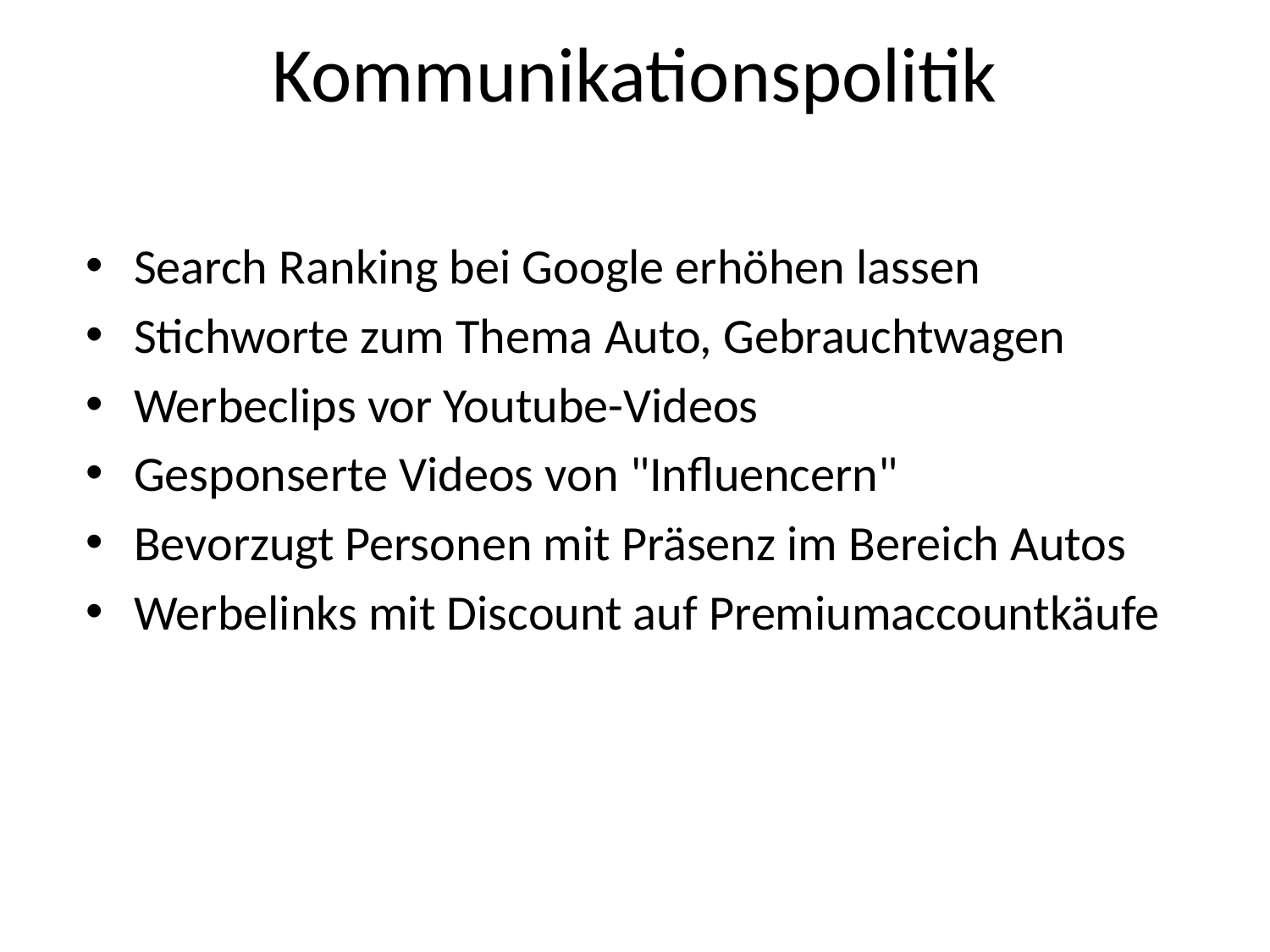

# Kommunikationspolitik

Search Ranking bei Google erhöhen lassen
Stichworte zum Thema Auto, Gebrauchtwagen
Werbeclips vor Youtube-Videos
Gesponserte Videos von "Influencern"
Bevorzugt Personen mit Präsenz im Bereich Autos
Werbelinks mit Discount auf Premiumaccountkäufe